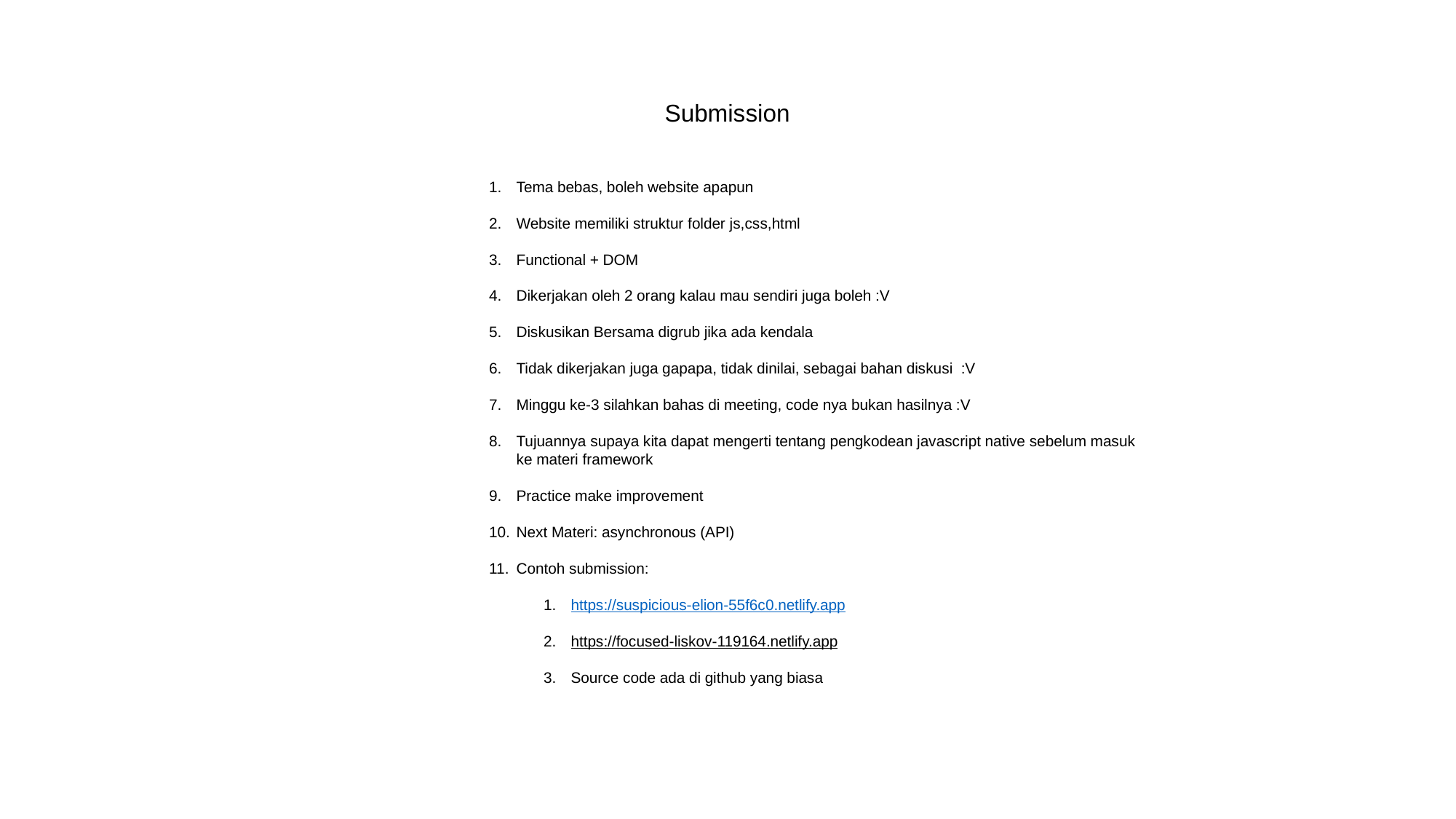

Submission
Tema bebas, boleh website apapun

Website memiliki struktur folder js,css,html

Functional + DOM

Dikerjakan oleh 2 orang kalau mau sendiri juga boleh :V

Diskusikan Bersama digrub jika ada kendala

Tidak dikerjakan juga gapapa, tidak dinilai, sebagai bahan diskusi  :V

Minggu ke-3 silahkan bahas di meeting, code nya bukan hasilnya :V

Tujuannya supaya kita dapat mengerti tentang pengkodean javascript native sebelum masuk ke materi framework

Practice make improvement

Next Materi: asynchronous (API)

Contoh submission:

https://suspicious-elion-55f6c0.netlify.app

https://focused-liskov-119164.netlify.app

Source code ada di github yang biasa